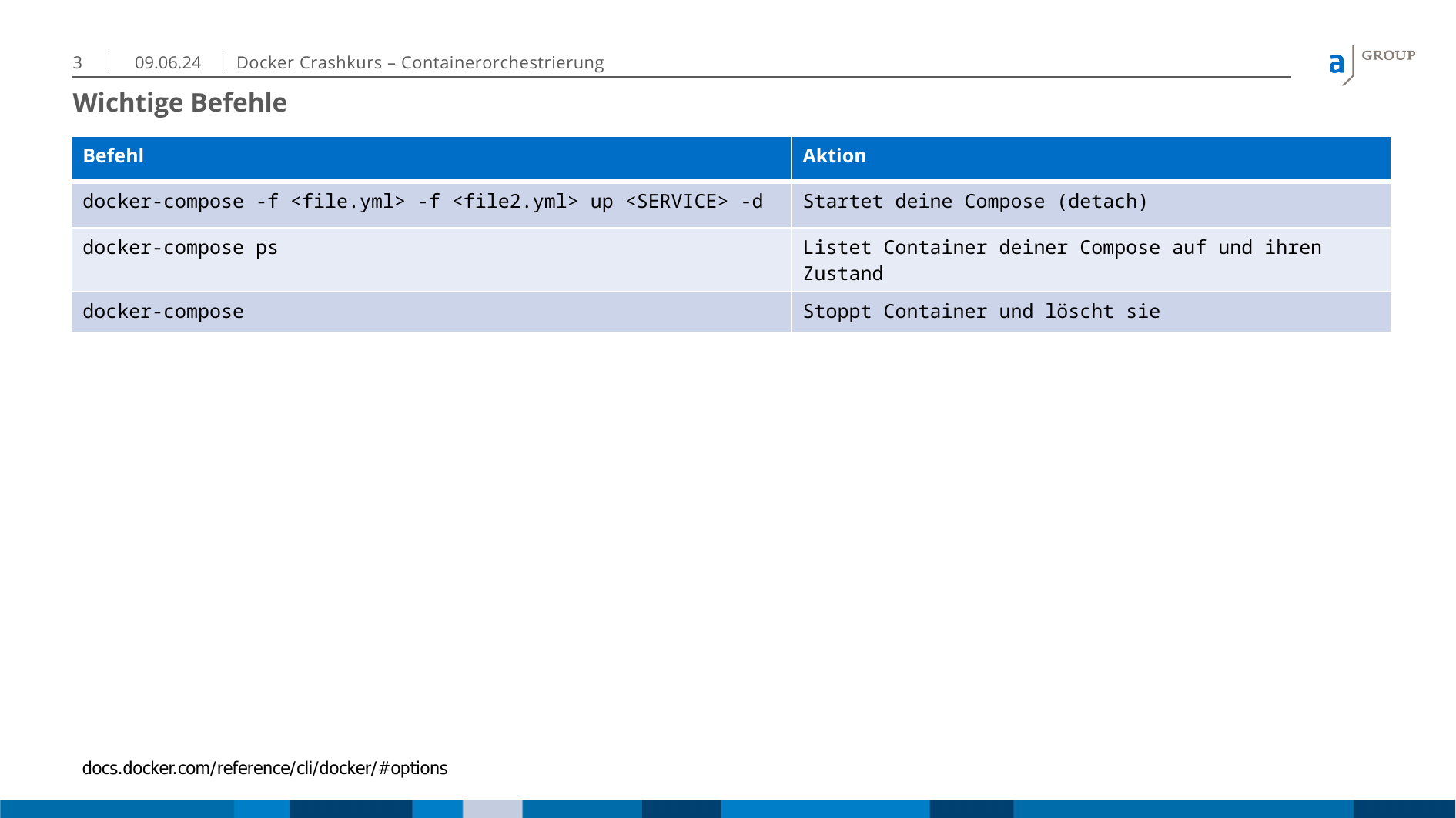

3
09.06.24
Docker Crashkurs – Containerorchestrierung
# Wichtige Befehle
| Befehl | Aktion |
| --- | --- |
| docker-compose -f <file.yml> -f <file2.yml> up <SERVICE> -d | Startet deine Compose (detach) |
| docker-compose ps | Listet Container deiner Compose auf und ihren Zustand |
| docker-compose | Stoppt Container und löscht sie |
docs.docker.com/reference/cli/docker/#options